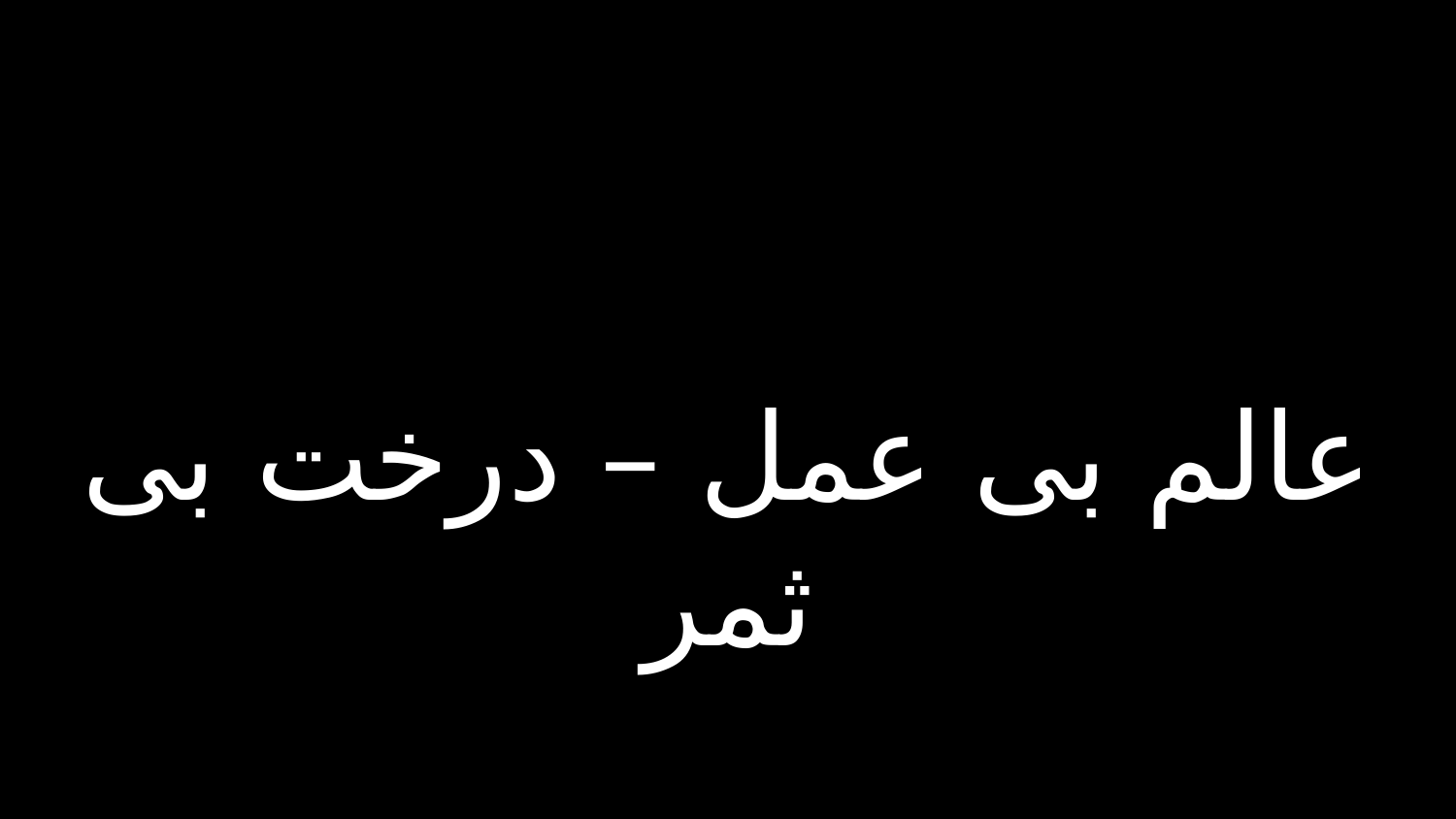

# عالم بی عمل – درخت بی ثمر